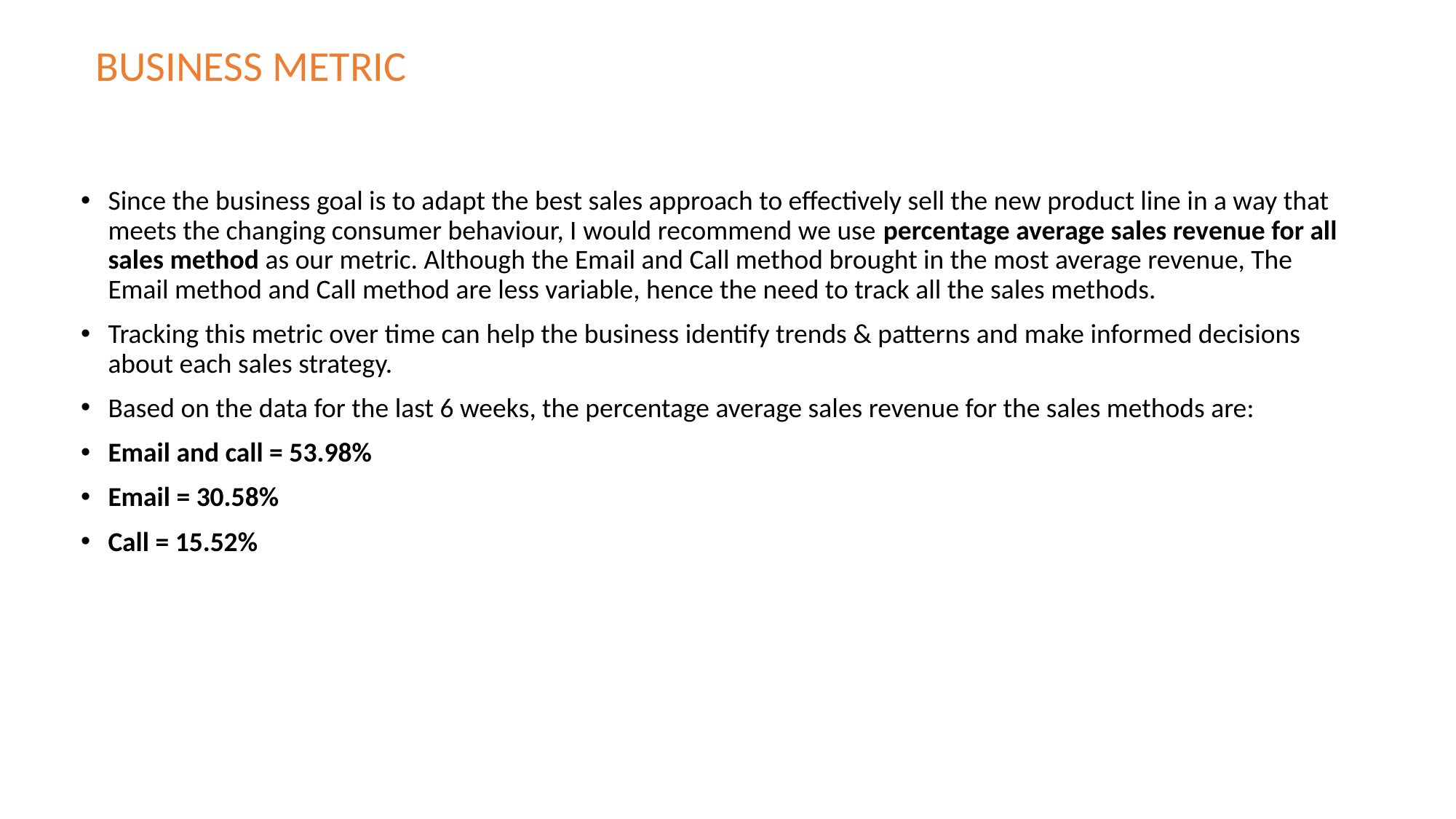

# BUSINESS METRIC
Since the business goal is to adapt the best sales approach to effectively sell the new product line in a way that meets the changing consumer behaviour, I would recommend we use percentage average sales revenue for all sales method as our metric. Although the Email and Call method brought in the most average revenue, The Email method and Call method are less variable, hence the need to track all the sales methods.
Tracking this metric over time can help the business identify trends & patterns and make informed decisions about each sales strategy.
Based on the data for the last 6 weeks, the percentage average sales revenue for the sales methods are:
Email and call = 53.98%
Email = 30.58%
Call = 15.52%